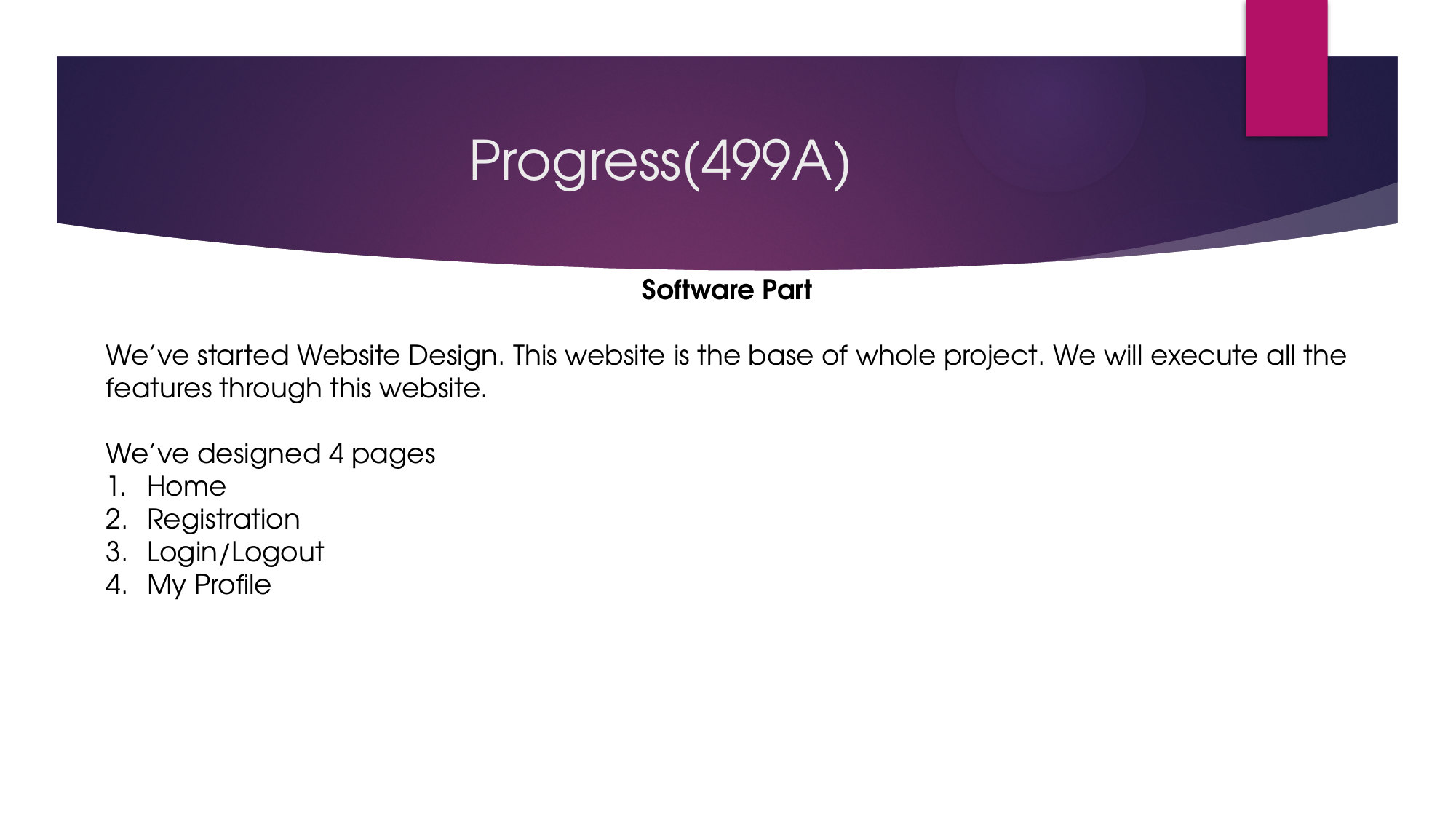

# Progress(499A)
Software Part

We’ve started Website Design. This website is the base of whole project. We will execute all the
features through this website.

We’ve designed 4 pages
Home
Registration
Login/Logout
My Profile